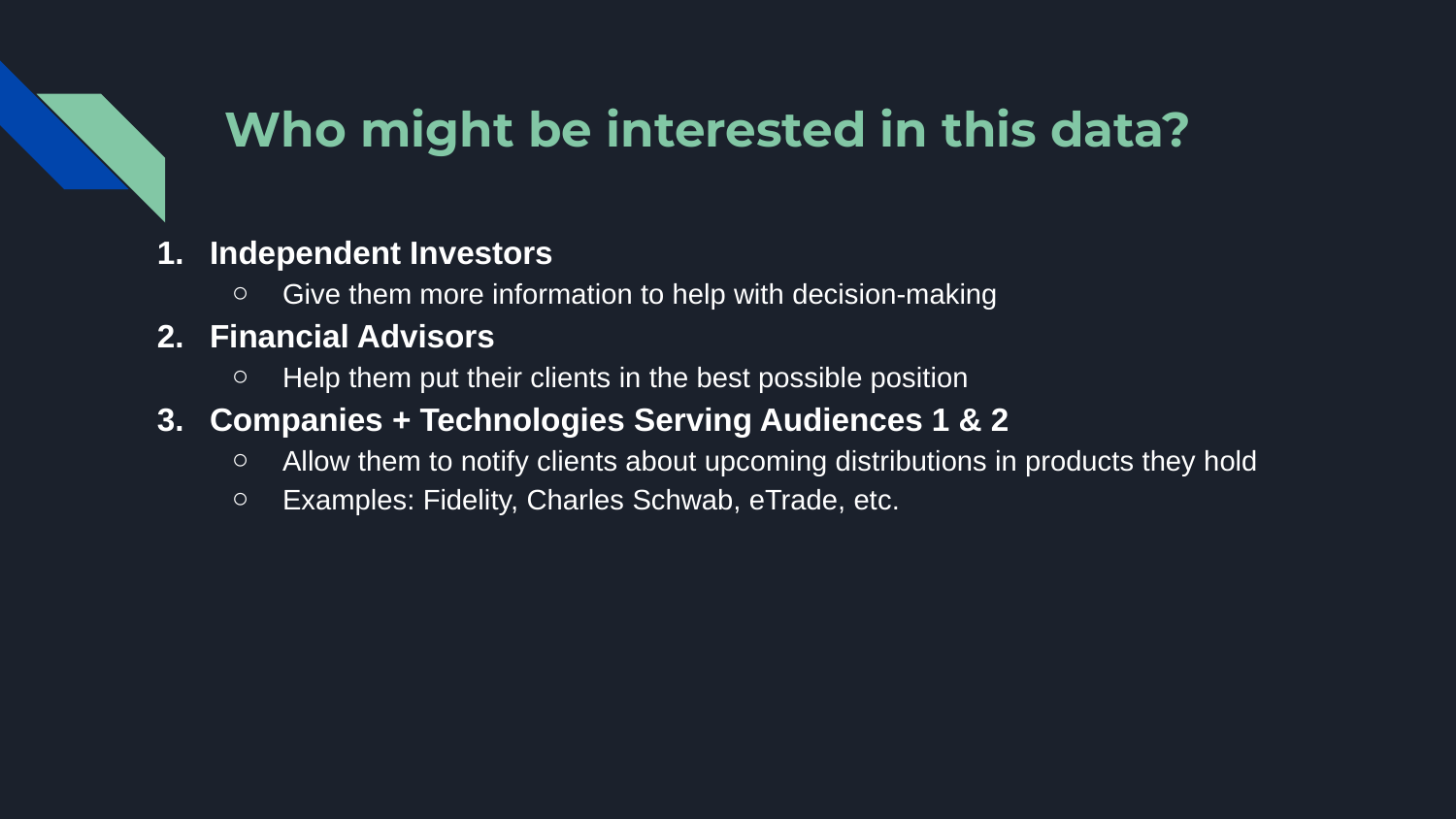

# Who might be interested in this data?
Independent Investors
Give them more information to help with decision-making
Financial Advisors
Help them put their clients in the best possible position
Companies + Technologies Serving Audiences 1 & 2
Allow them to notify clients about upcoming distributions in products they hold
Examples: Fidelity, Charles Schwab, eTrade, etc.